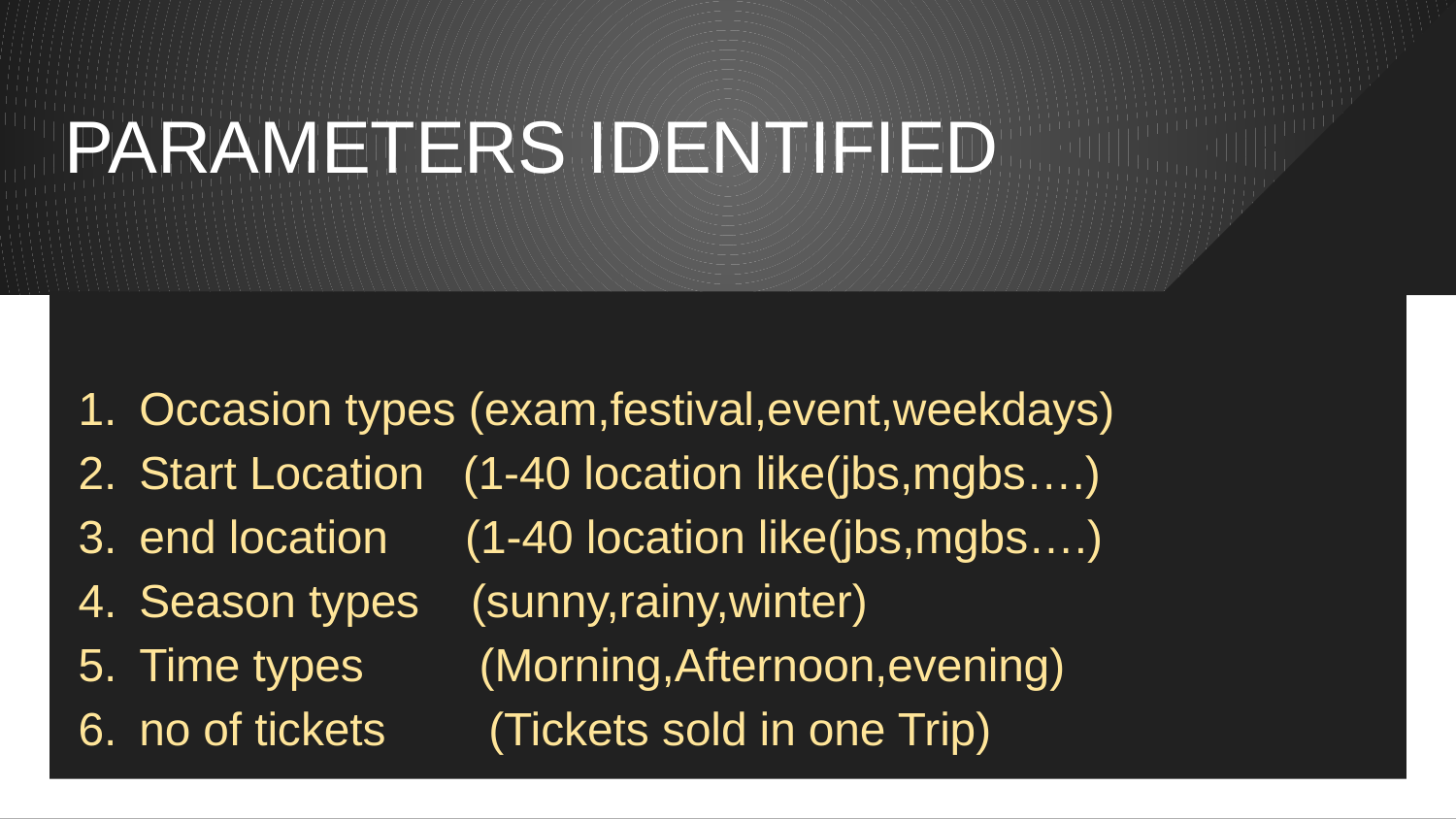

# PARAMETERS IDENTIFIED

Occasion types (exam,festival,event,weekdays)
Start Location   (1-40 location like(jbs,mgbs….)
end location      (1-40 location like(jbs,mgbs….)
Season types    (sunny,rainy,winter)
Time types         (Morning,Afternoon,evening)
no of tickets        (Tickets sold in one Trip)